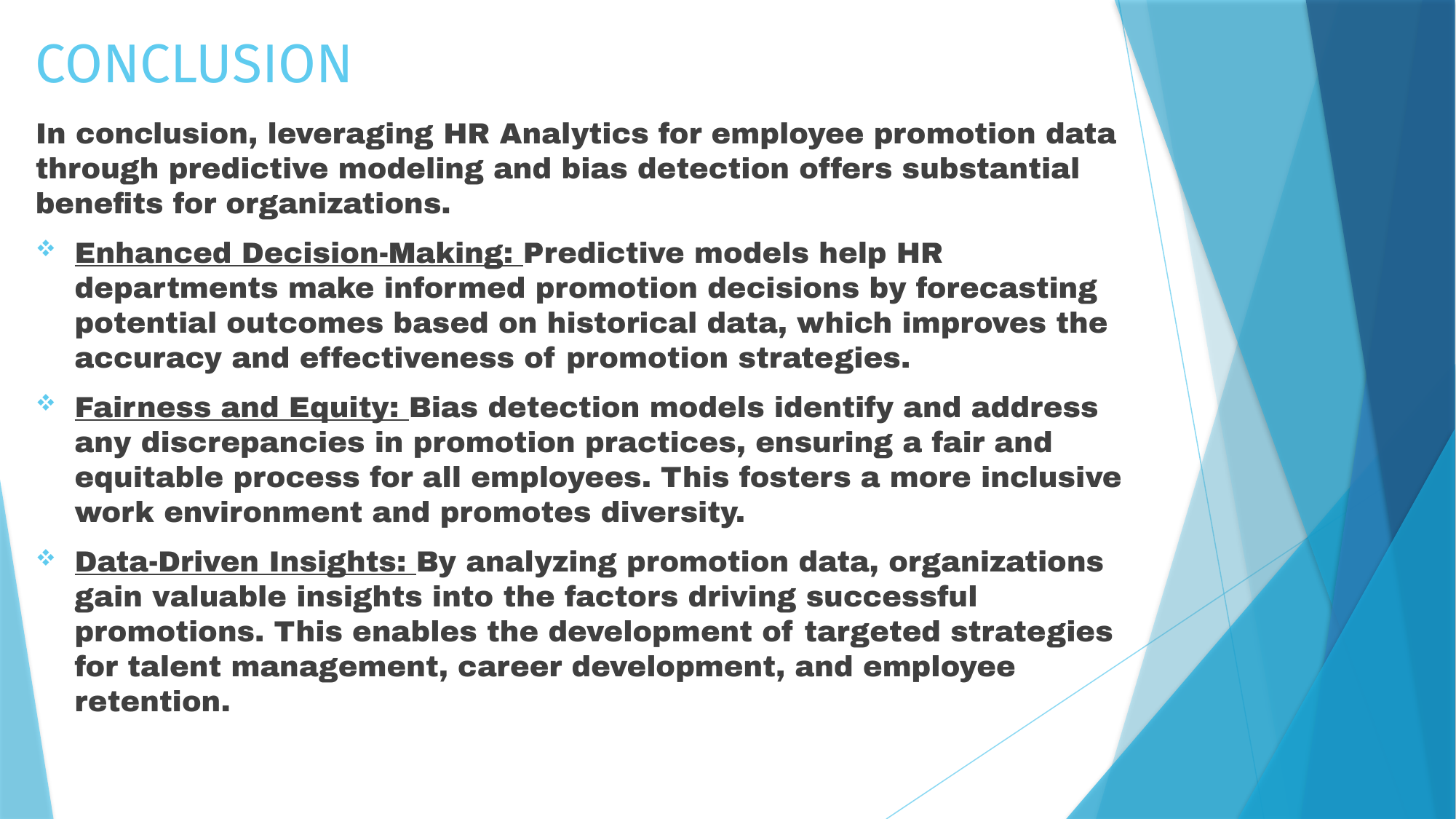

# CONCLUSION
In conclusion, leveraging HR Analytics for employee promotion data through predictive modeling and bias detection offers substantial benefits for organizations.
Enhanced Decision-Making: Predictive models help HR departments make informed promotion decisions by forecasting potential outcomes based on historical data, which improves the accuracy and effectiveness of promotion strategies.
Fairness and Equity: Bias detection models identify and address any discrepancies in promotion practices, ensuring a fair and equitable process for all employees. This fosters a more inclusive work environment and promotes diversity.
Data-Driven Insights: By analyzing promotion data, organizations gain valuable insights into the factors driving successful promotions. This enables the development of targeted strategies for talent management, career development, and employee retention.